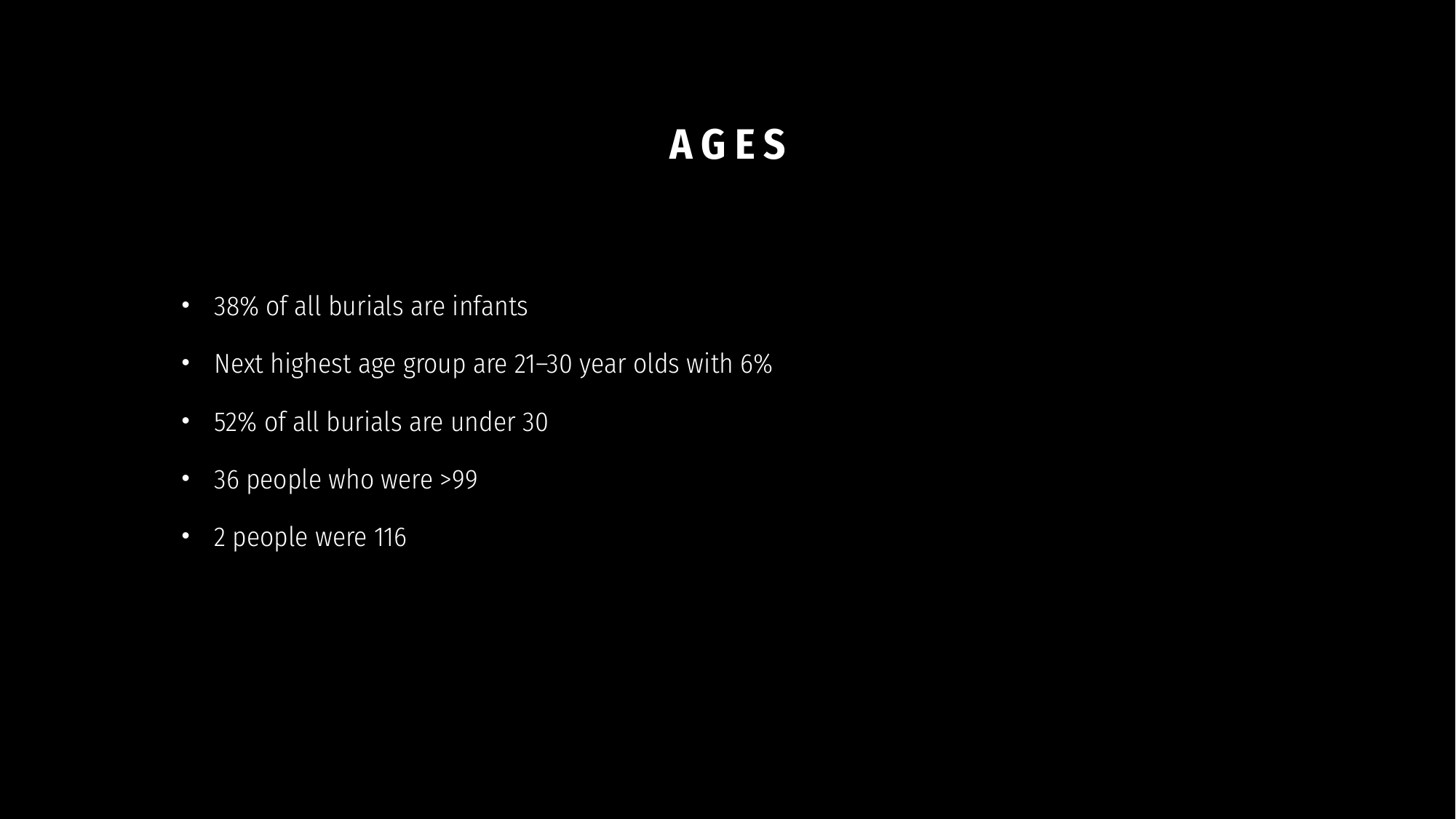

# Ages
38% of all burials are infants
Next highest age group are 21–30 year olds with 6%
52% of all burials are under 30
36 people who were >99
2 people were 116